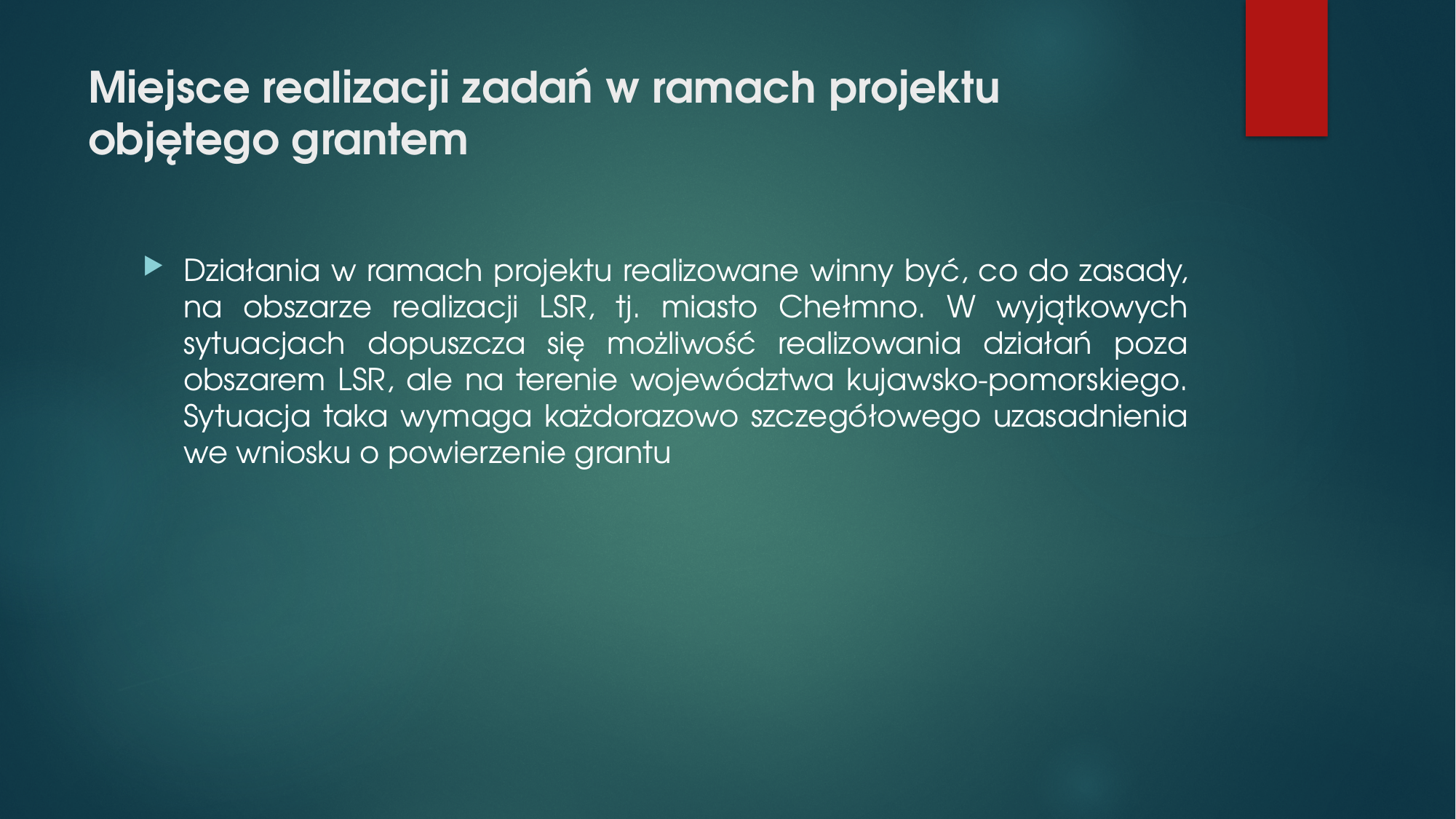

# Miejsce realizacji zadań w ramach projektu objętego grantem
Działania w ramach projektu realizowane winny być, co do zasady, na obszarze realizacji LSR, tj. miasto Chełmno. W wyjątkowych sytuacjach dopuszcza się możliwość realizowania działań poza obszarem LSR, ale na terenie województwa kujawsko-pomorskiego. Sytuacja taka wymaga każdorazowo szczegółowego uzasadnienia we wniosku o powierzenie grantu